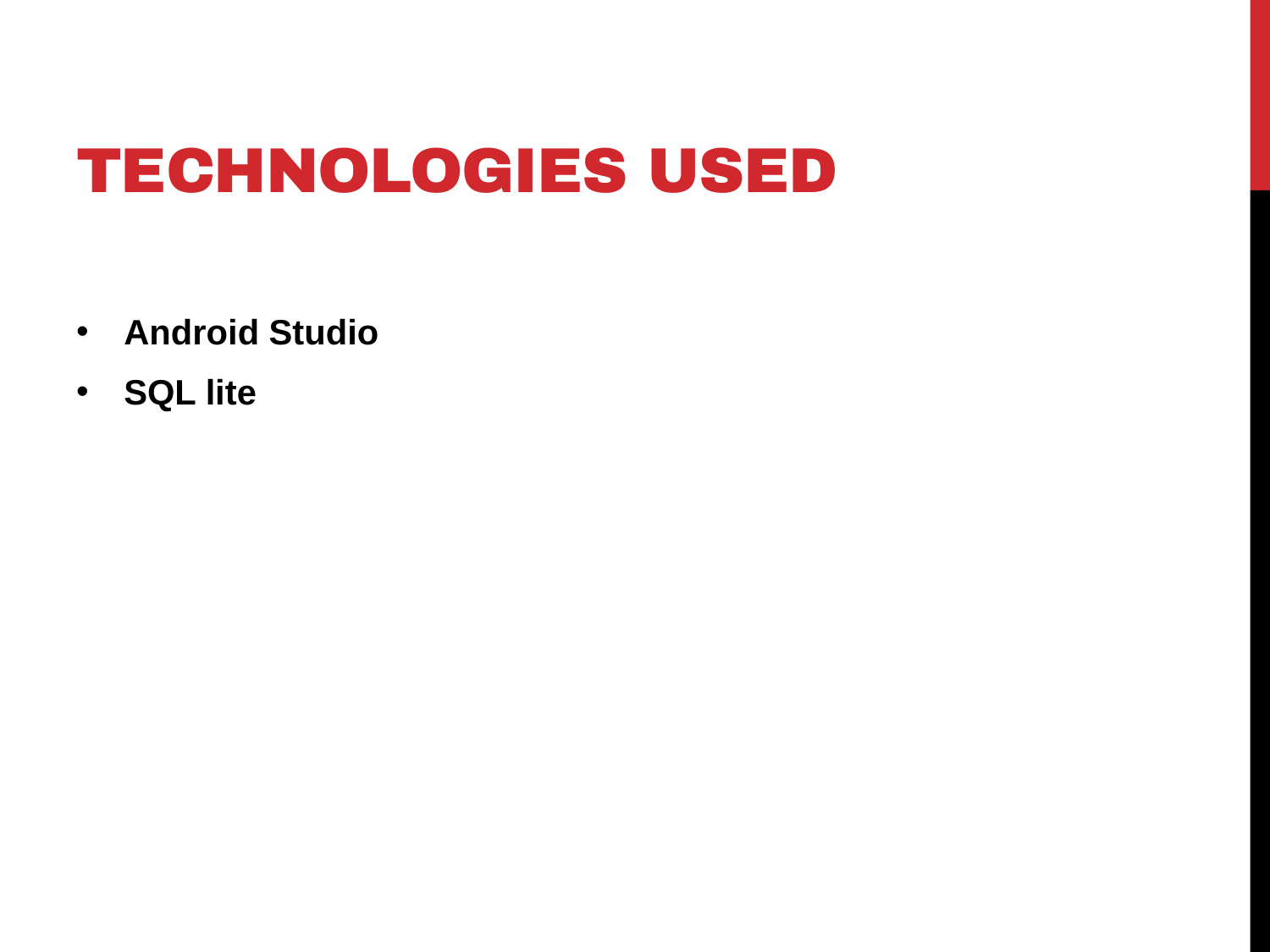

# Technologies Used

Android Studio
SQL lite